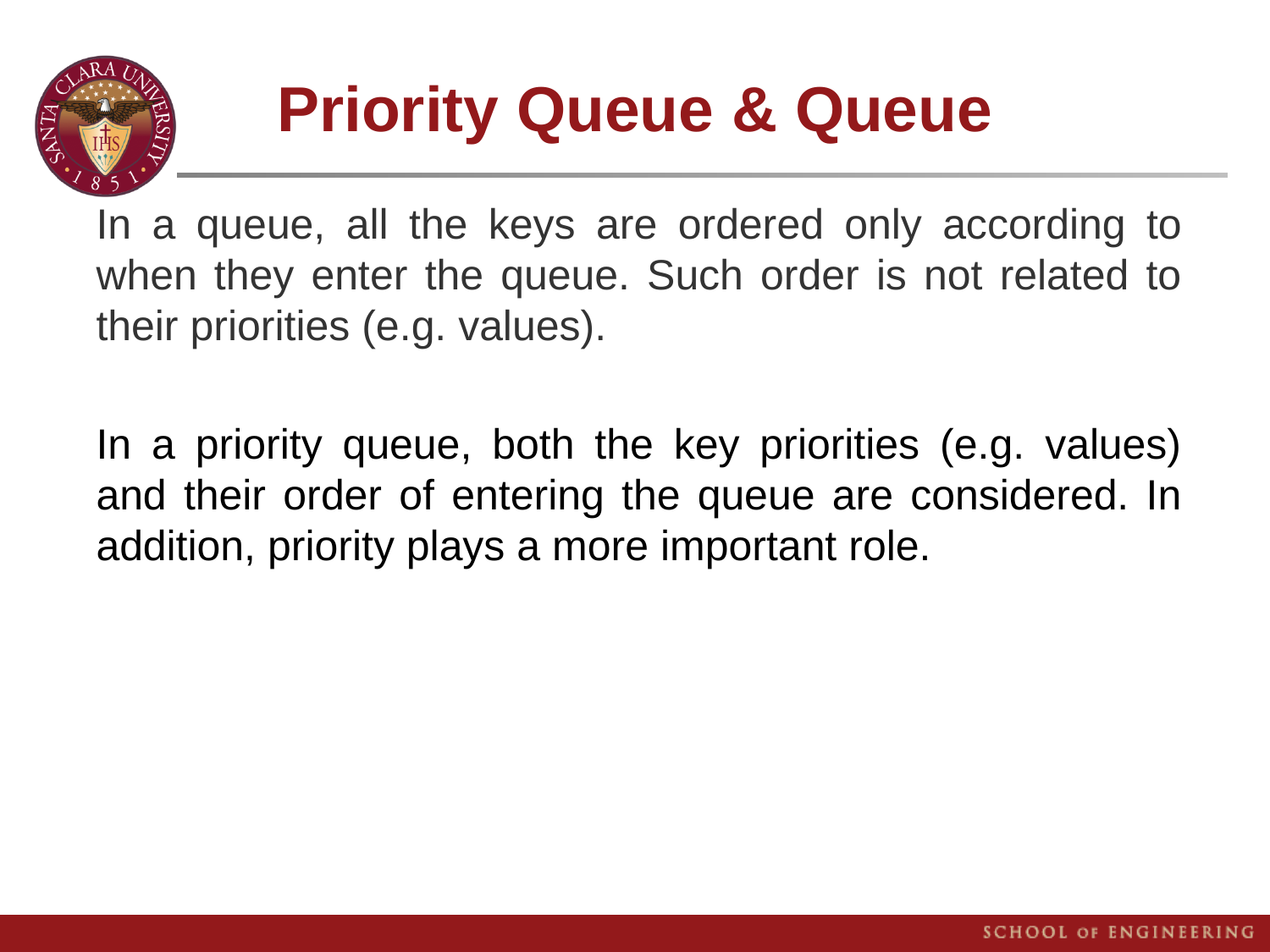

# Priority Queue & Queue
In a queue, all the keys are ordered only according to when they enter the queue. Such order is not related to their priorities (e.g. values).

In a priority queue, both the key priorities (e.g. values) and their order of entering the queue are considered. In addition, priority plays a more important role.